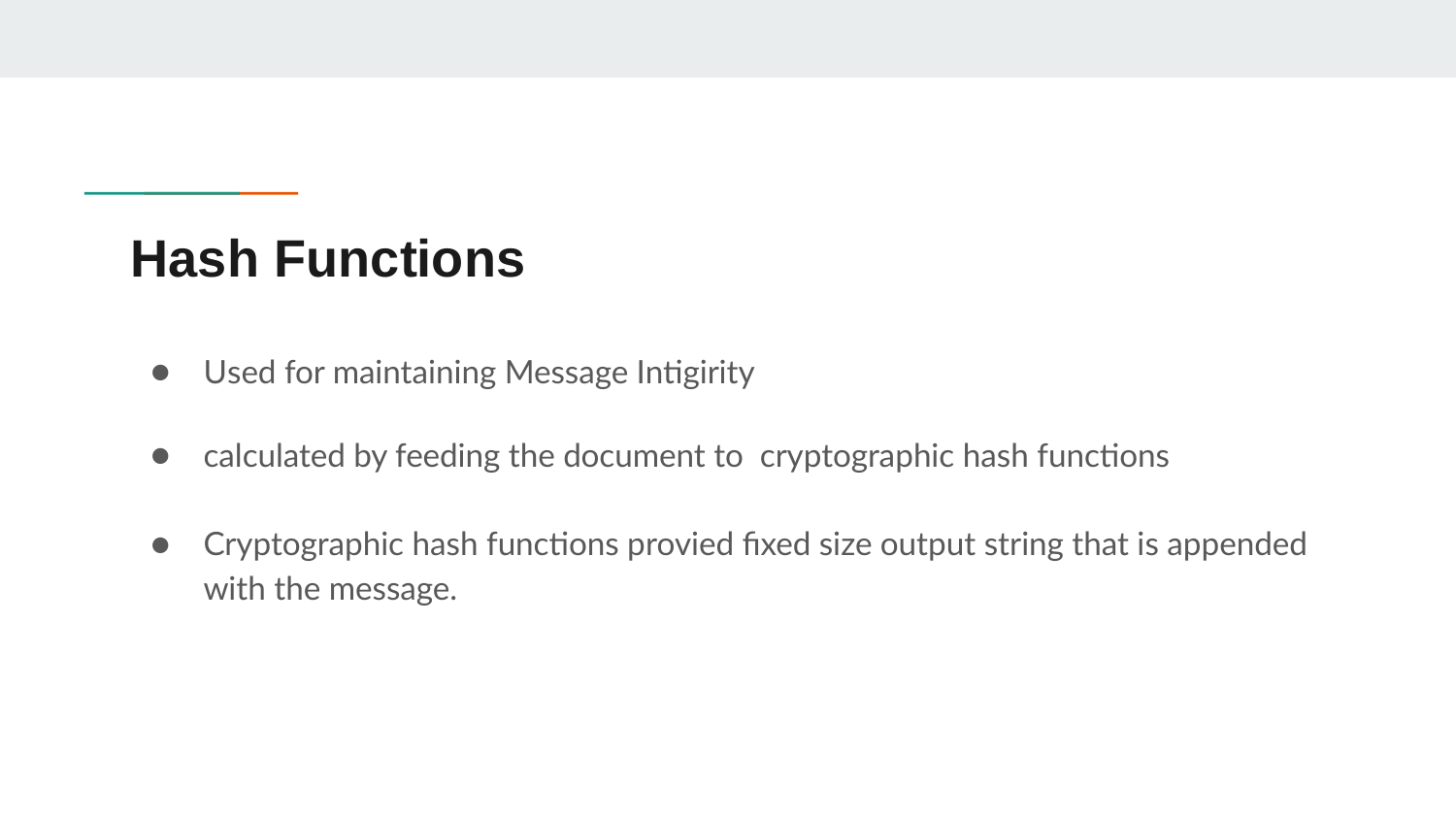

# Hash Functions
Used for maintaining Message Intigirity
calculated by feeding the document to  cryptographic hash functions
Cryptographic hash functions provied fixed size output string that is appended with the message.